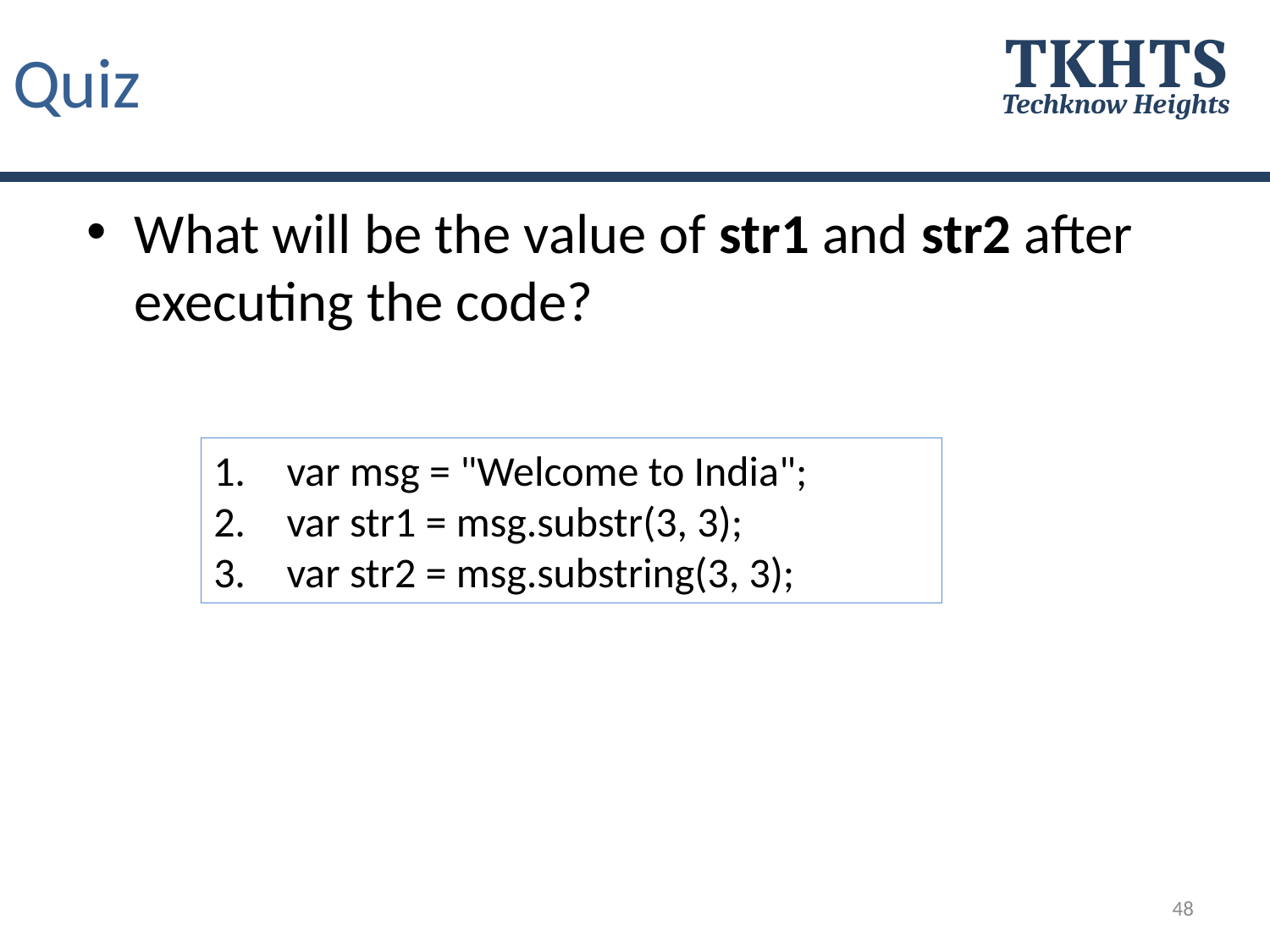

# Quiz
TKHTS
Techknow Heights

What will be the value of str1 and str2 after executing the code?
 var msg = "Welcome to India";
 var str1 = msg.substr(3, 3);
 var str2 = msg.substring(3, 3);
48